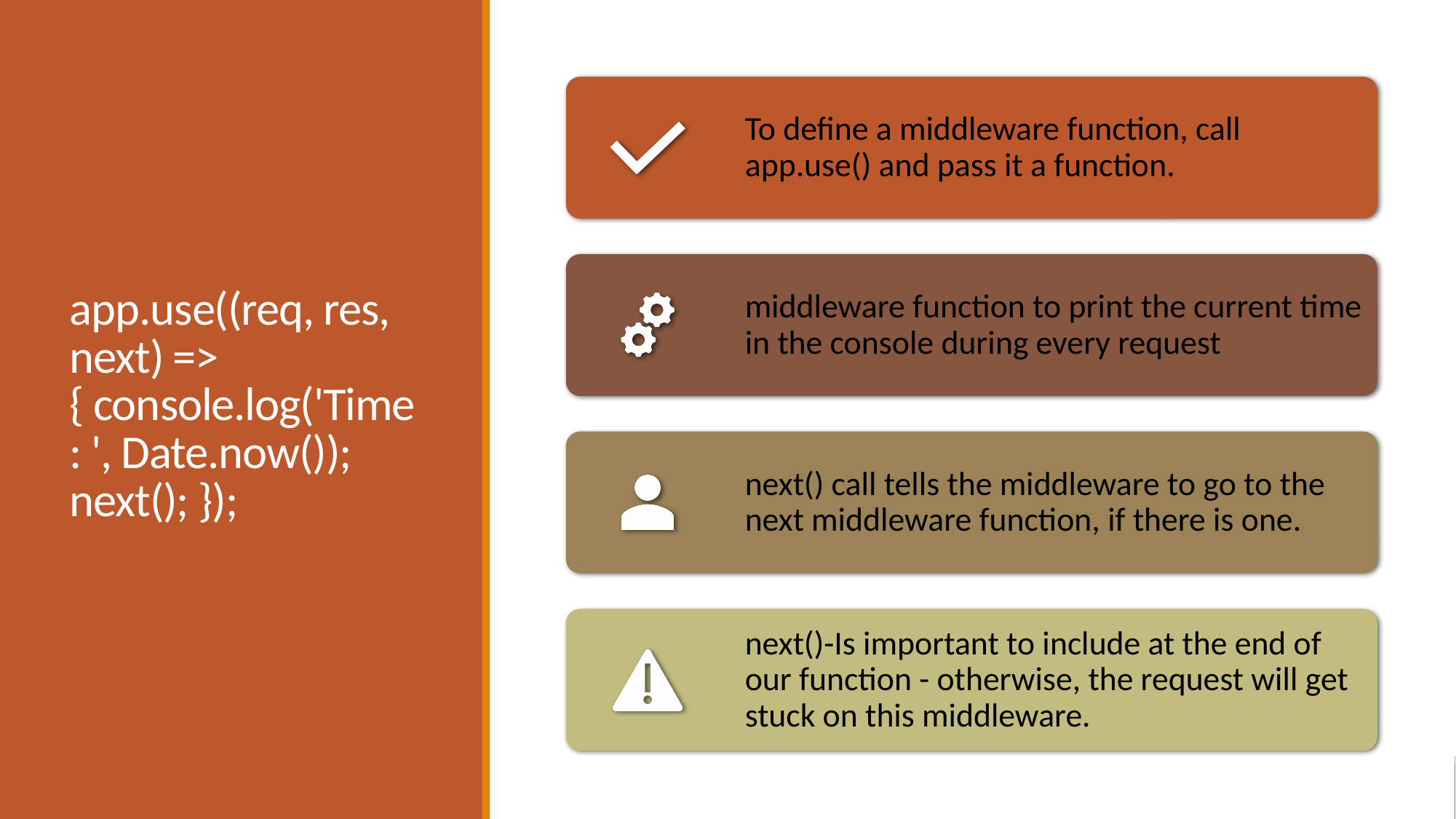

# app.use((req, res, next) => { console.log('Time: ', Date.now()); next(); });
To define a middleware function, call app.use() and pass it a function.
middleware function to print the current time in the console during every request
next() call tells the middleware to go to the next middleware function, if there is one.
next()-Is important to include at the end of our function - otherwise, the request will get stuck on this middleware.